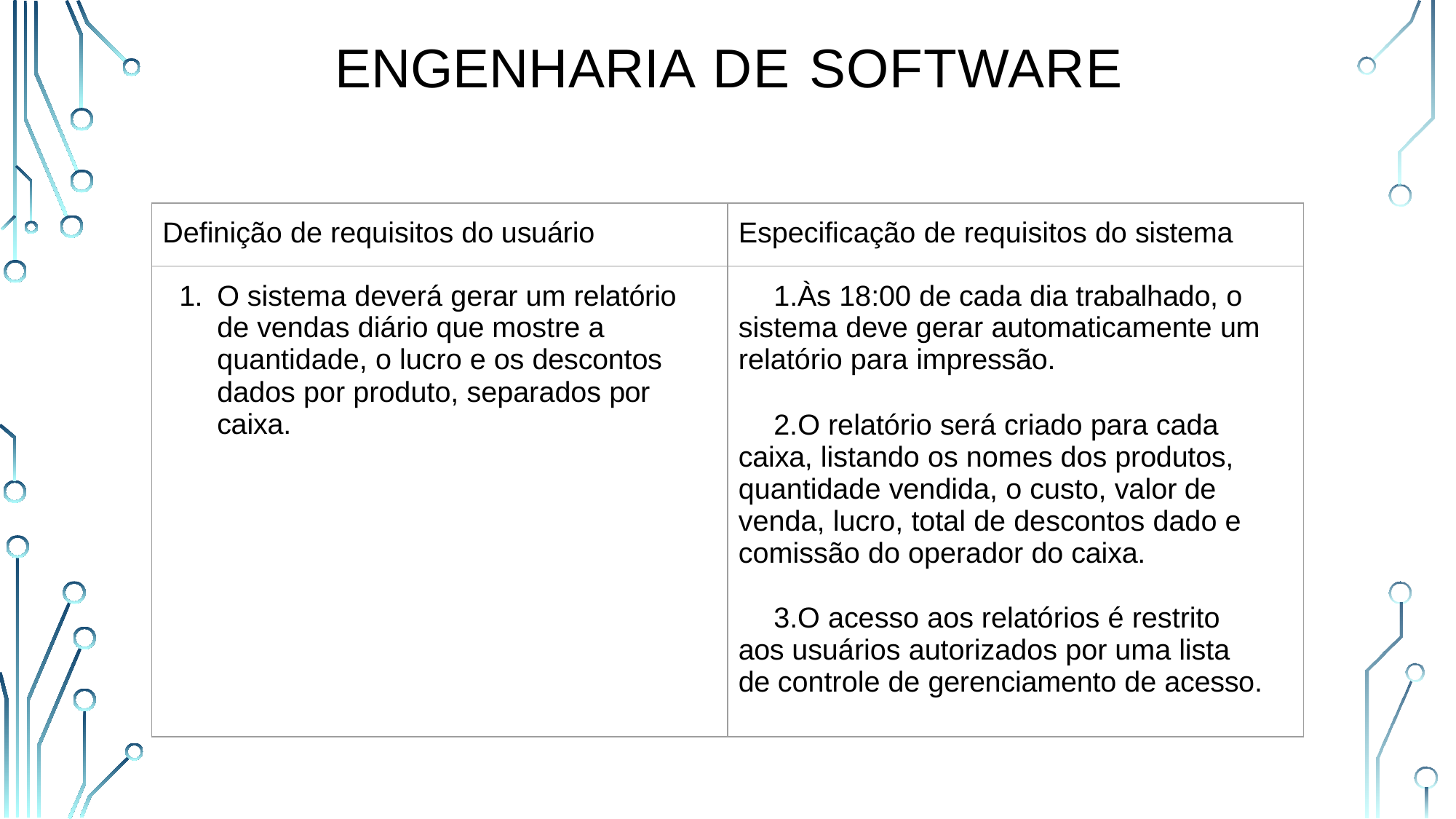

# Engenharia de Software
| Definição de requisitos do usuário | Especificação de requisitos do sistema |
| --- | --- |
| 1. O sistema deverá gerar um relatório de vendas diário que mostre a quantidade, o lucro e os descontos dados por produto, separados por caixa. | Às 18:00 de cada dia trabalhado, o sistema deve gerar automaticamente um relatório para impressão. O relatório será criado para cada caixa, listando os nomes dos produtos, quantidade vendida, o custo, valor de venda, lucro, total de descontos dado e comissão do operador do caixa. O acesso aos relatórios é restrito aos usuários autorizados por uma lista de controle de gerenciamento de acesso. |